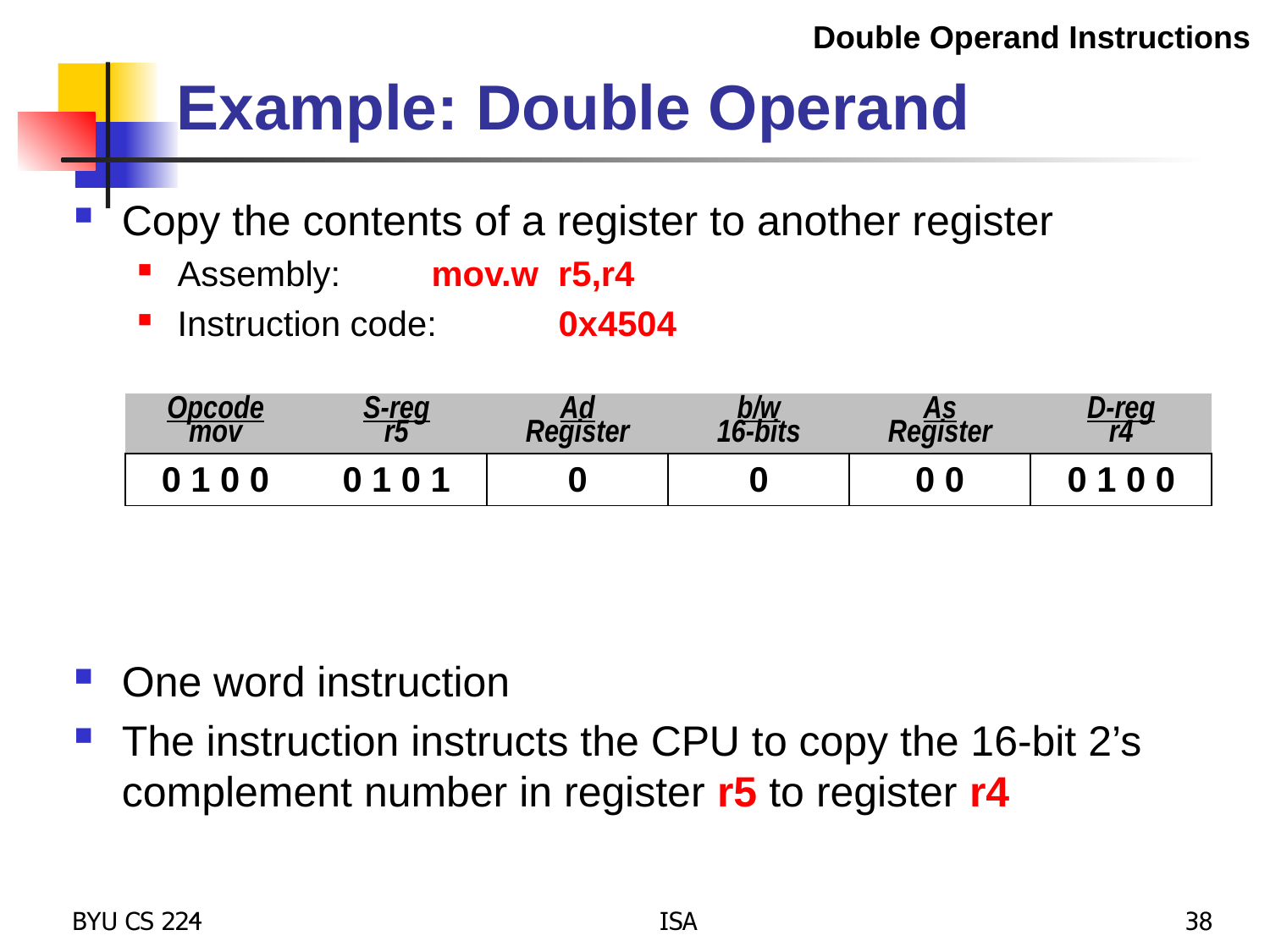

Example: Double Operand
Double Operand Instructions
Copy the contents of a register to another register
Assembly:	mov.w  r5,r4
Instruction code:	0x4504

One word instruction
The instruction instructs the CPU to copy the 16-bit 2’s complement number in register r5 to register r4
| Opcode mov | S-reg r5 | Ad Register | b/w 16-bits | As Register | D-reg r4 |
| --- | --- | --- | --- | --- | --- |
| 0 1 0 0 | 0 1 0 1 | 0 | 0 | 0 0 | 0 1 0 0 |
BYU CS 224
ISA
38